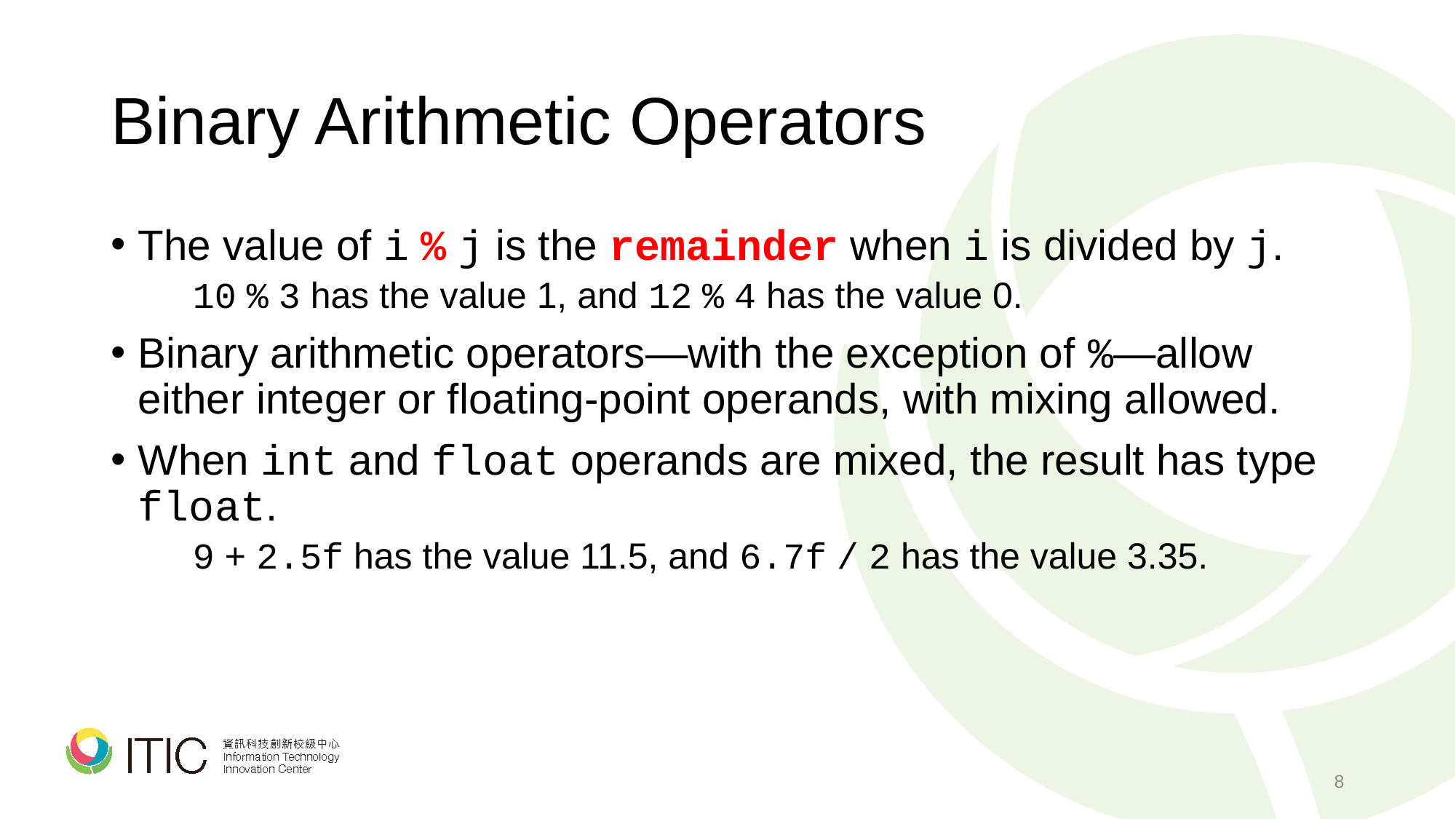

# Binary Arithmetic Operators
The value of i % j is the remainder when i is divided by j.
	10 % 3 has the value 1, and 12 % 4 has the value 0.
Binary arithmetic operators—with the exception of %—allow either integer or floating-point operands, with mixing allowed.
When int and float operands are mixed, the result has type float.
	9 + 2.5f has the value 11.5, and 6.7f / 2 has the value 3.35.

8